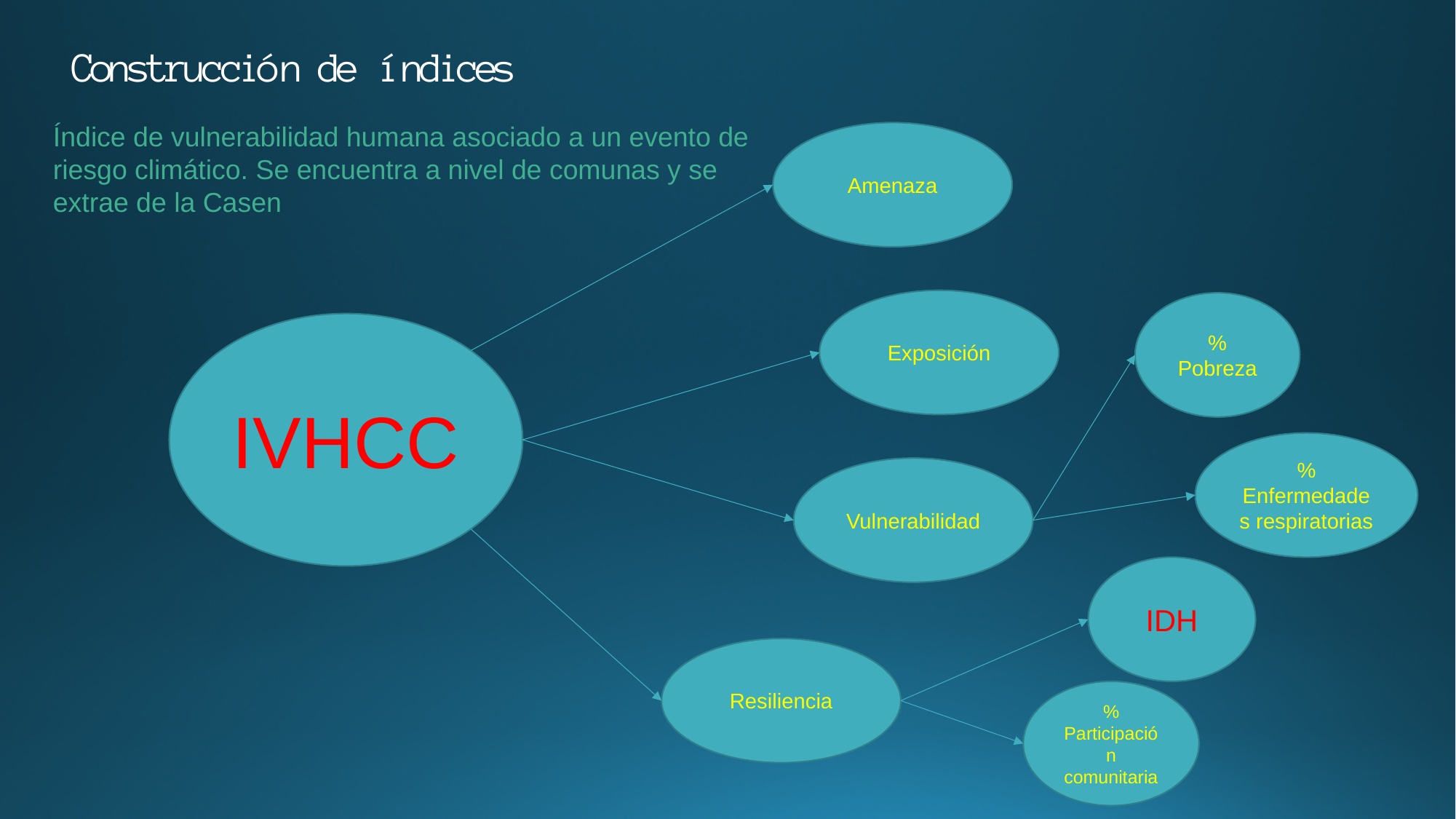

# Construcción de índices
Índice de vulnerabilidad humana asociado a un evento de riesgo climático. Se encuentra a nivel de comunas y se extrae de la Casen

Amenaza
Exposición
% Pobreza
IVHCC
% Enfermedades respiratorias
Vulnerabilidad
IDH
Resiliencia
% Participación comunitaria